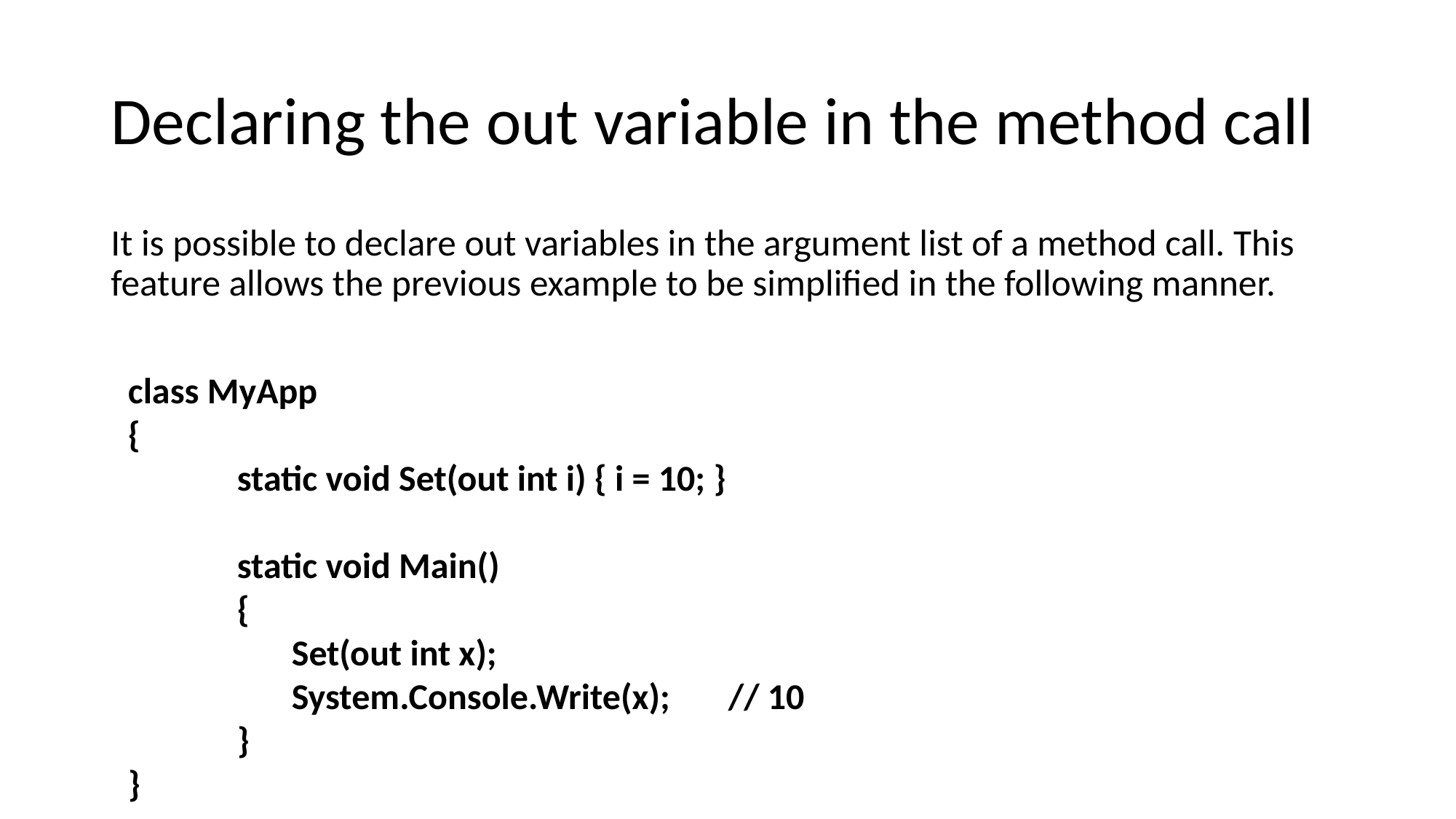

# Declaring the out variable in the method call
It is possible to declare out variables in the argument list of a method call. This feature allows the previous example to be simplified in the following manner.

class MyApp
{
	static void Set(out int i) { i = 10; }

static void Main()
{
Set(out int x);
System.Console.Write(x); 	// 10
}
}